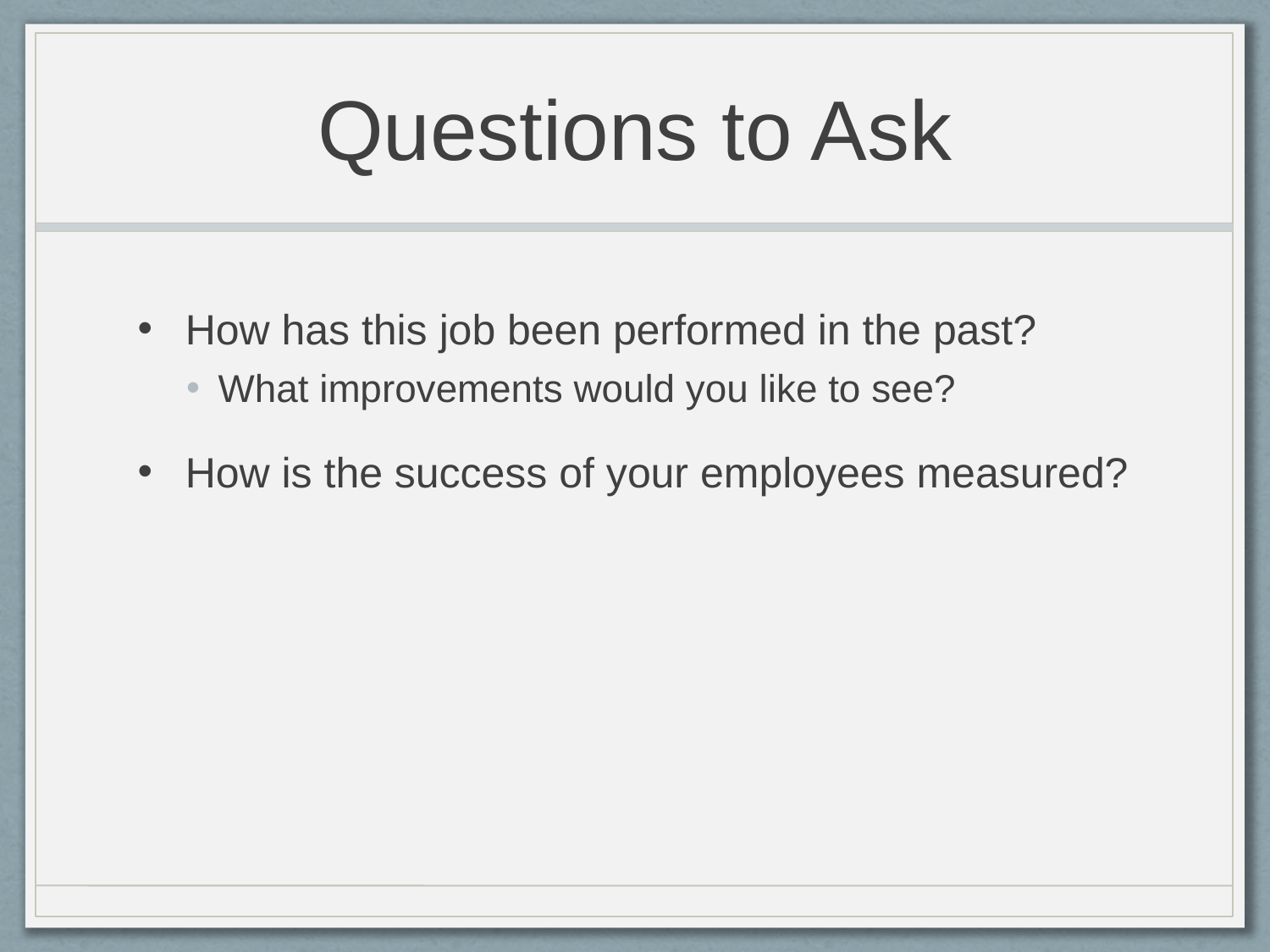

# Questions to Ask
How has this job been performed in the past?
What improvements would you like to see?
How is the success of your employees measured?